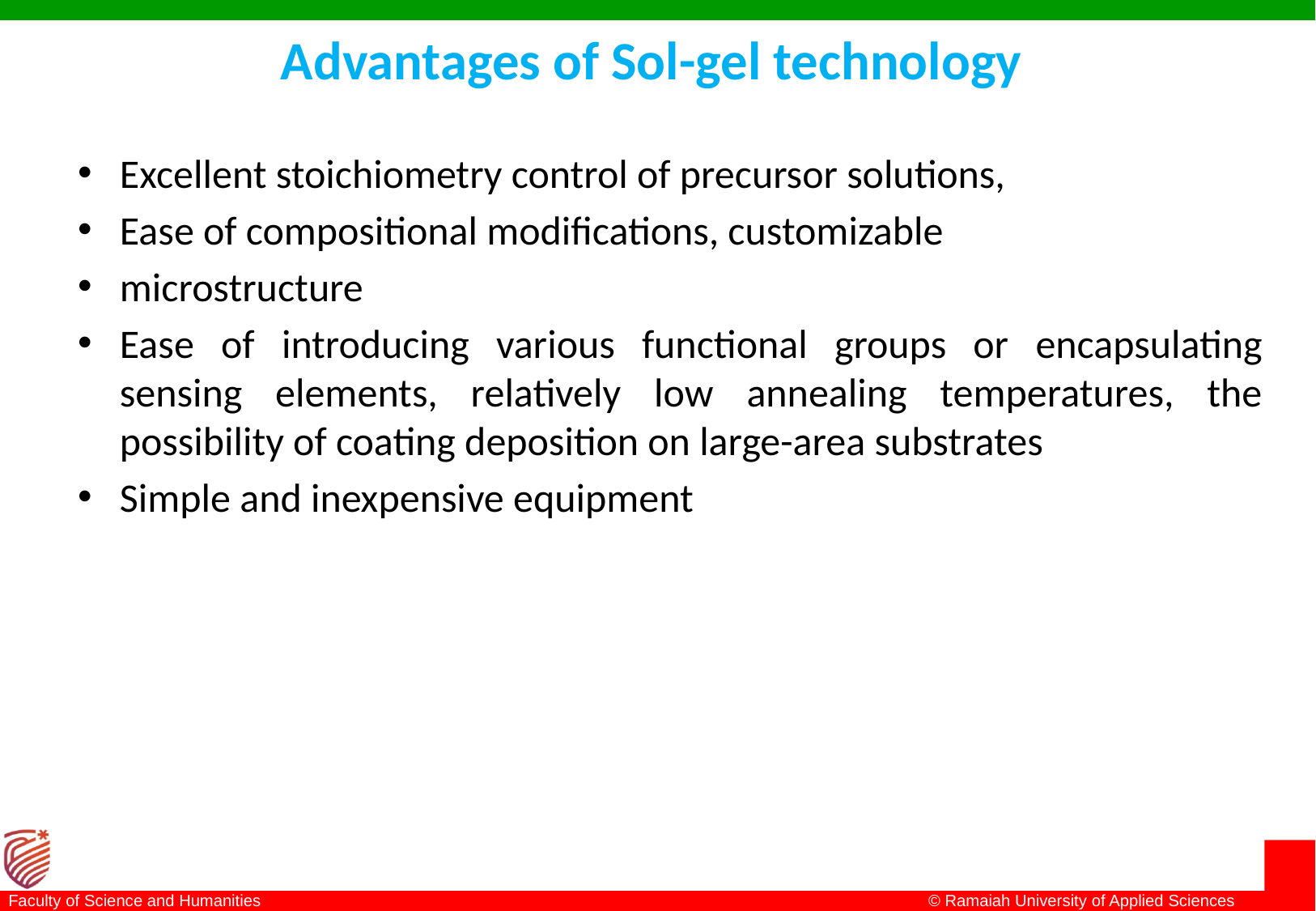

# Advantages of Sol-gel technology
Excellent stoichiometry control of precursor solutions,
Ease of compositional modifications, customizable
microstructure
Ease of introducing various functional groups or encapsulating sensing elements, relatively low annealing temperatures, the possibility of coating deposition on large-area substrates
Simple and inexpensive equipment